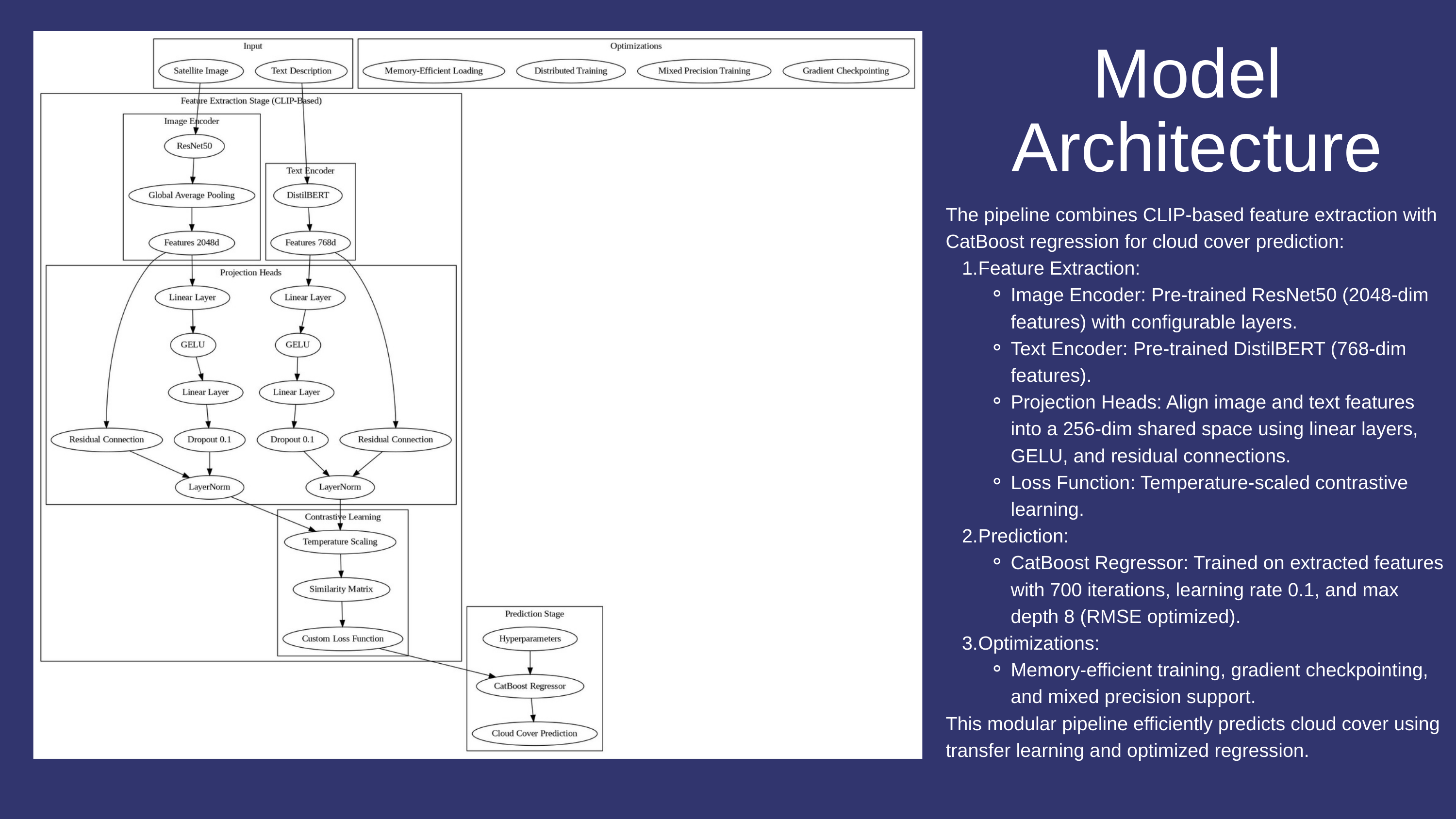

Model
Architecture
The pipeline combines CLIP-based feature extraction with CatBoost regression for cloud cover prediction:
Feature Extraction:
Image Encoder: Pre-trained ResNet50 (2048-dim features) with configurable layers.
Text Encoder: Pre-trained DistilBERT (768-dim features).
Projection Heads: Align image and text features into a 256-dim shared space using linear layers, GELU, and residual connections.
Loss Function: Temperature-scaled contrastive learning.
Prediction:
CatBoost Regressor: Trained on extracted features with 700 iterations, learning rate 0.1, and max depth 8 (RMSE optimized).
Optimizations:
Memory-efficient training, gradient checkpointing, and mixed precision support.
This modular pipeline efficiently predicts cloud cover using transfer learning and optimized regression.